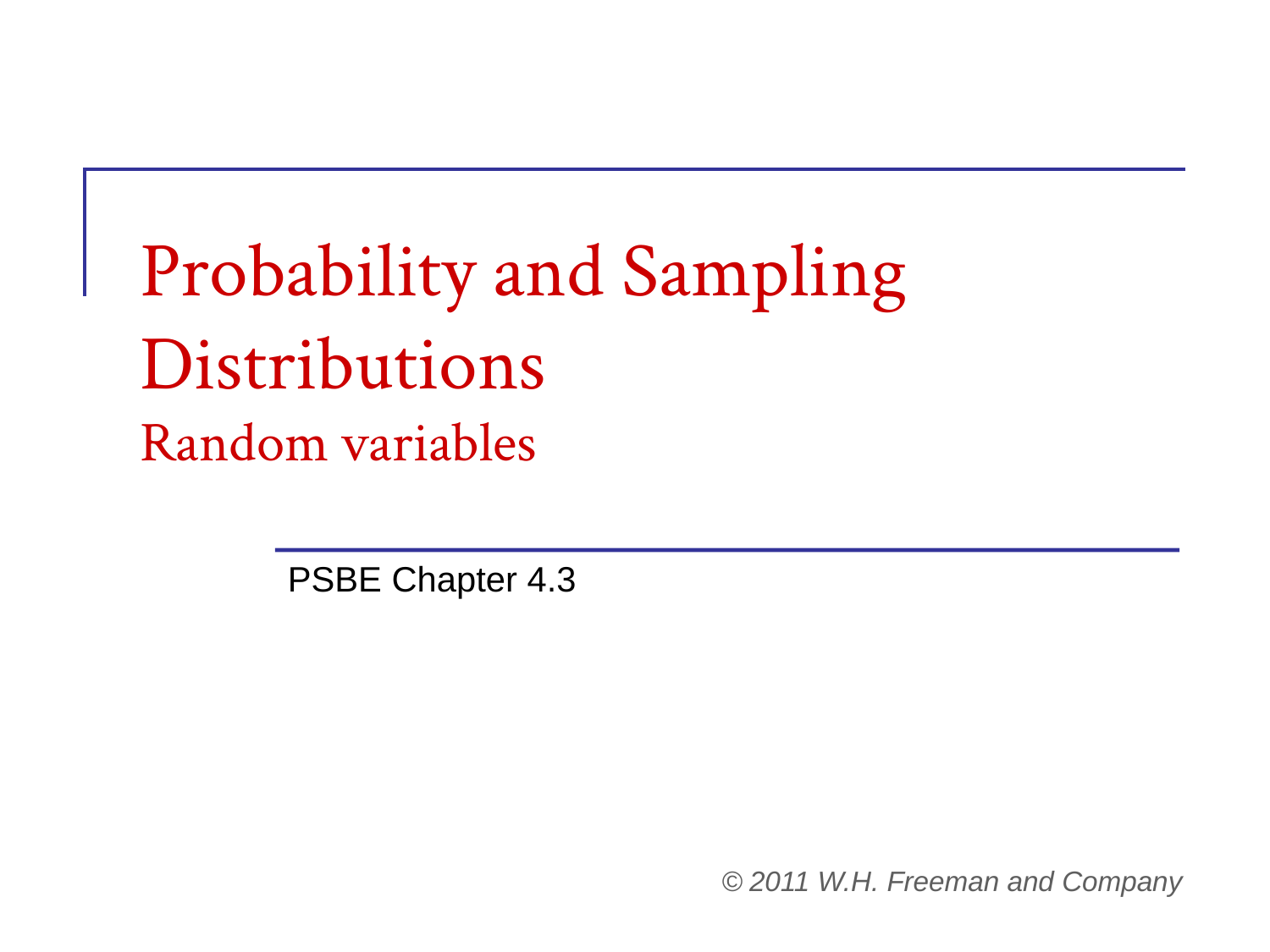

# Probability and Sampling Distributions Random variables
PSBE Chapter 4.3
© 2011 W.H. Freeman and Company